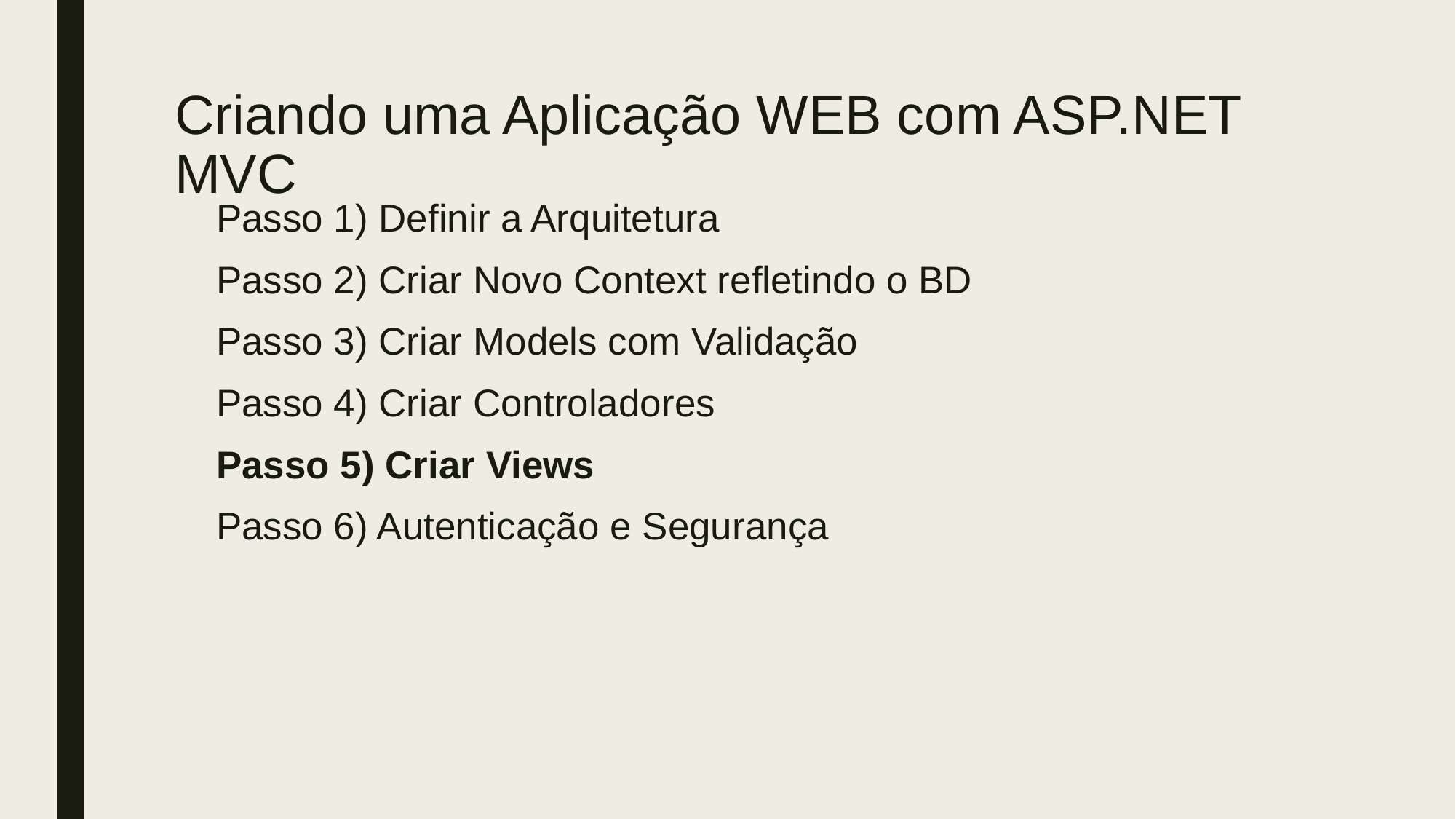

# Criando uma Aplicação WEB com ASP.NET MVC
Passo 1) Definir a Arquitetura
Passo 2) Criar Novo Context refletindo o BD
Passo 3) Criar Models com Validação
Passo 4) Criar Controladores
Passo 5) Criar Views
Passo 6) Autenticação e Segurança